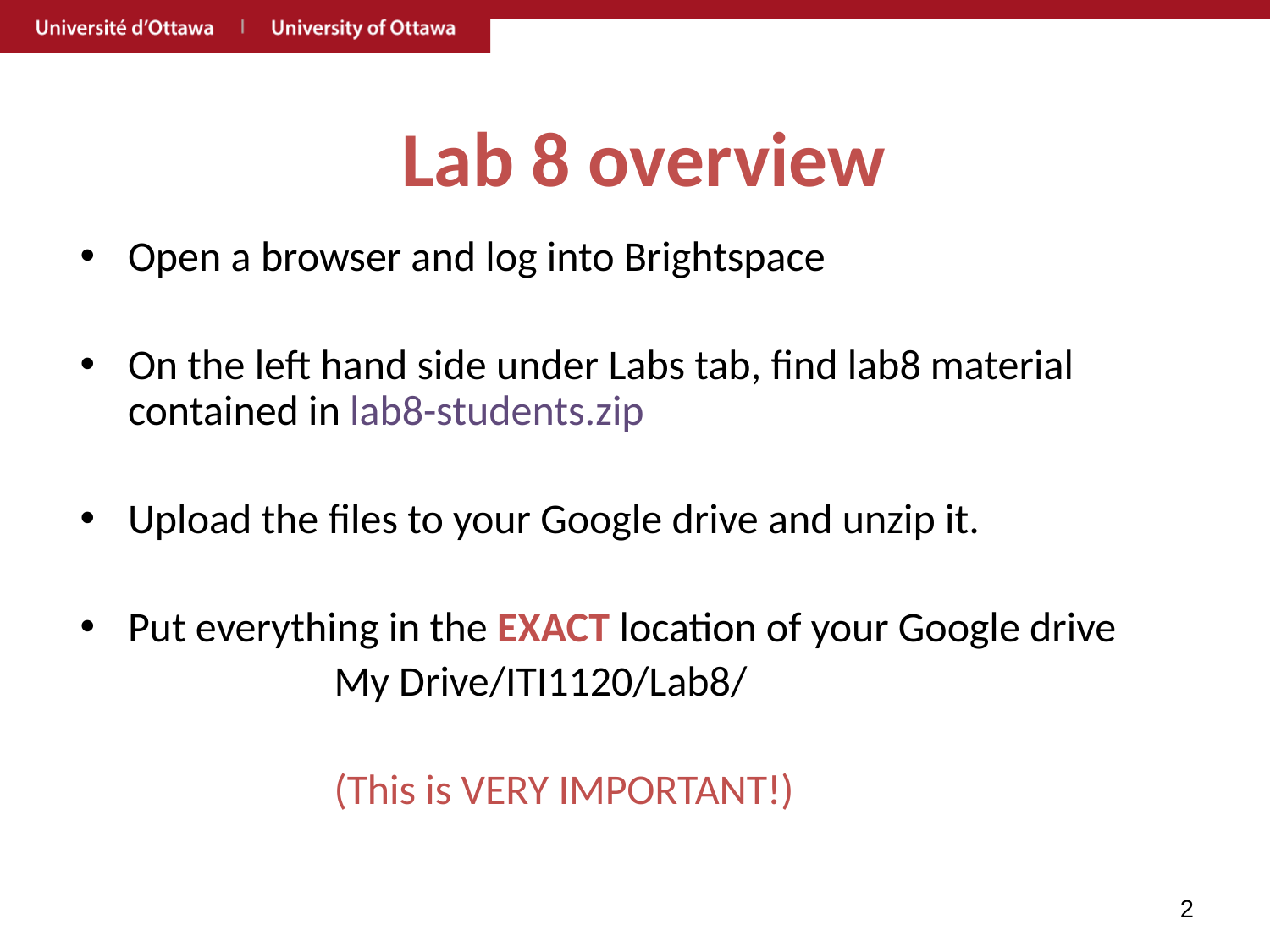

# Lab 8 overview
Open a browser and log into Brightspace

On the left hand side under Labs tab, find lab8 material contained in lab8-students.zip

Upload the files to your Google drive and unzip it.

Put everything in the EXACT location of your Google drive
 		My Drive/ITI1120/Lab8/

		(This is VERY IMPORTANT!)
2